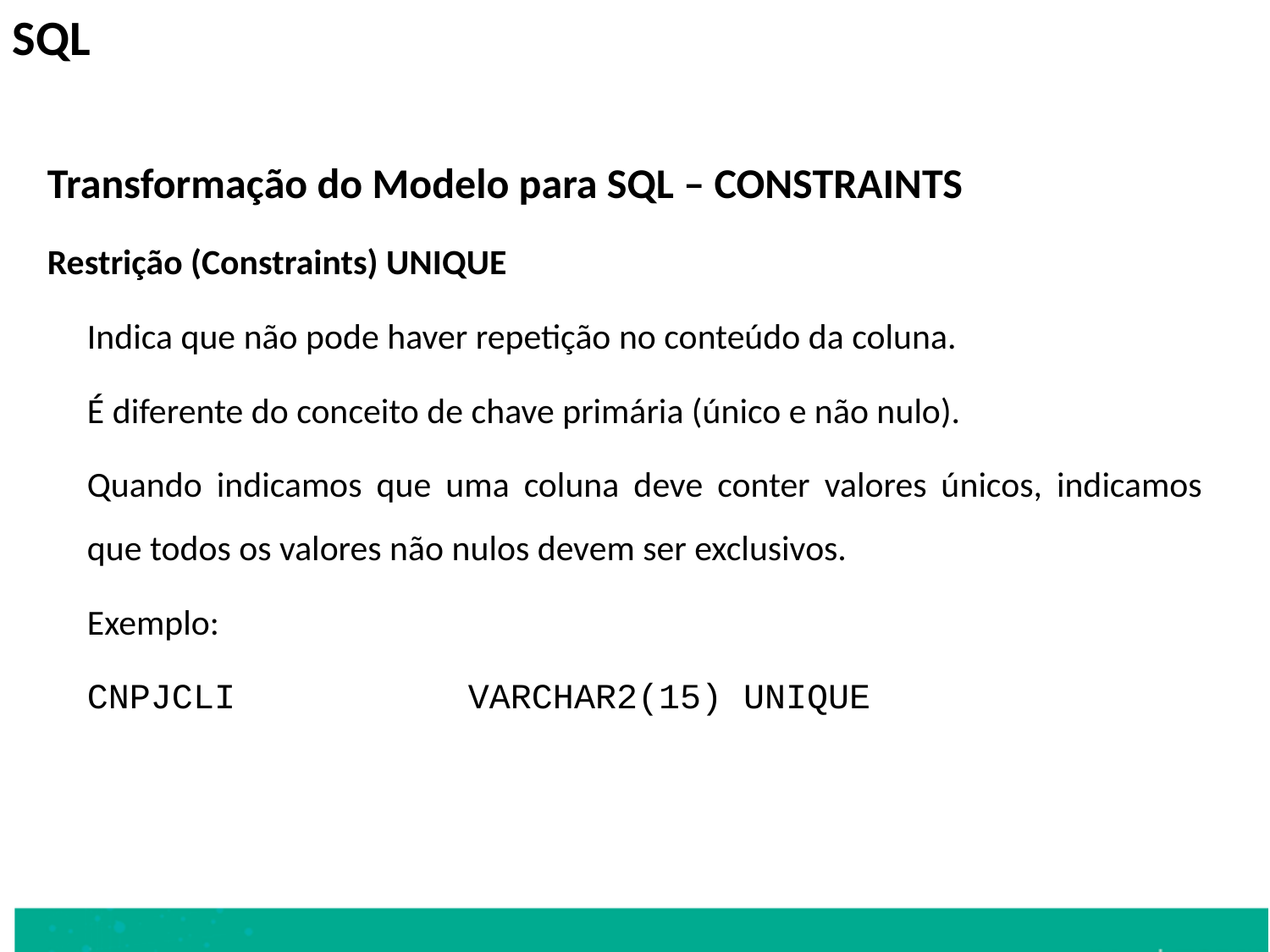

SQL
Transformação do Modelo para SQL – CONSTRAINTS
Restrição (Constraints) UNIQUE
	Indica que não pode haver repetição no conteúdo da coluna.
	É diferente do conceito de chave primária (único e não nulo).
	Quando indicamos que uma coluna deve conter valores únicos, indicamos que todos os valores não nulos devem ser exclusivos.
	Exemplo:
	CNPJCLI		VARCHAR2(15) UNIQUE